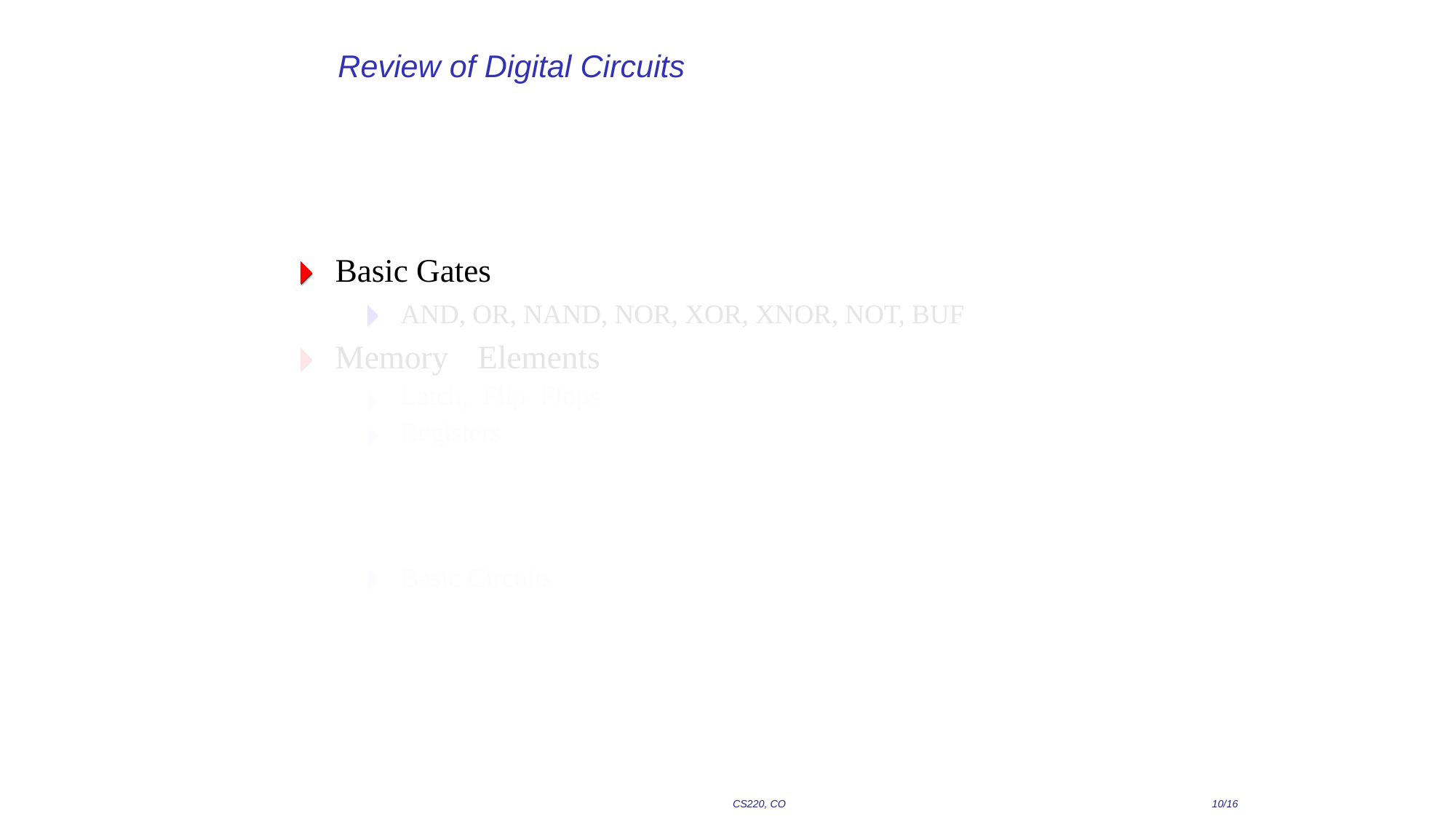

# Review of Digital Circuits
Basic Gates
AND, OR, NAND, NOR, XOR, XNOR, NOT, BUF
Memory Elements Latch, Flip Flops Registers

Basic Circuits

CS220, CO
10/16